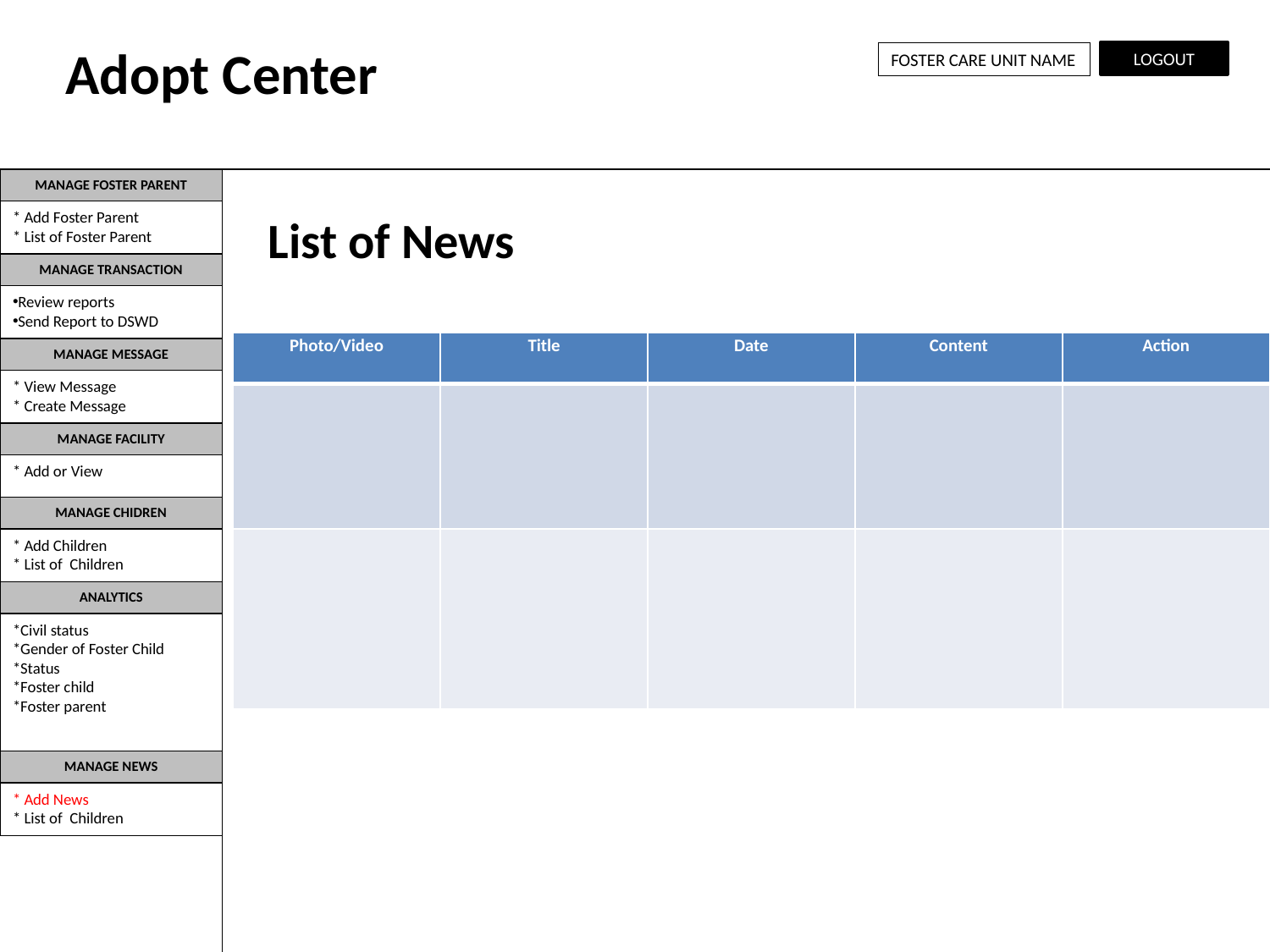

Adopt Center
FOSTER CARE UNIT NAME
LOGOUT
MANAGE FOSTER PARENT
* Add Foster Parent
* List of Foster Parent
List of News
MANAGE TRANSACTION
Review reports
Send Report to DSWD
| Photo/Video | Title | Date | Content | Action |
| --- | --- | --- | --- | --- |
|  |  |  |  |  |
|  |  |  |  |  |
MANAGE MESSAGE
* View Message
* Create Message
MANAGE FACILITY
* Add or View
MANAGE CHIDREN
* Add Children
* List of  Children
ANALYTICS
*Civil status
*Gender of Foster Child
*Status
*Foster child
*Foster parent

MANAGE NEWS
* Add News
* List of  Children